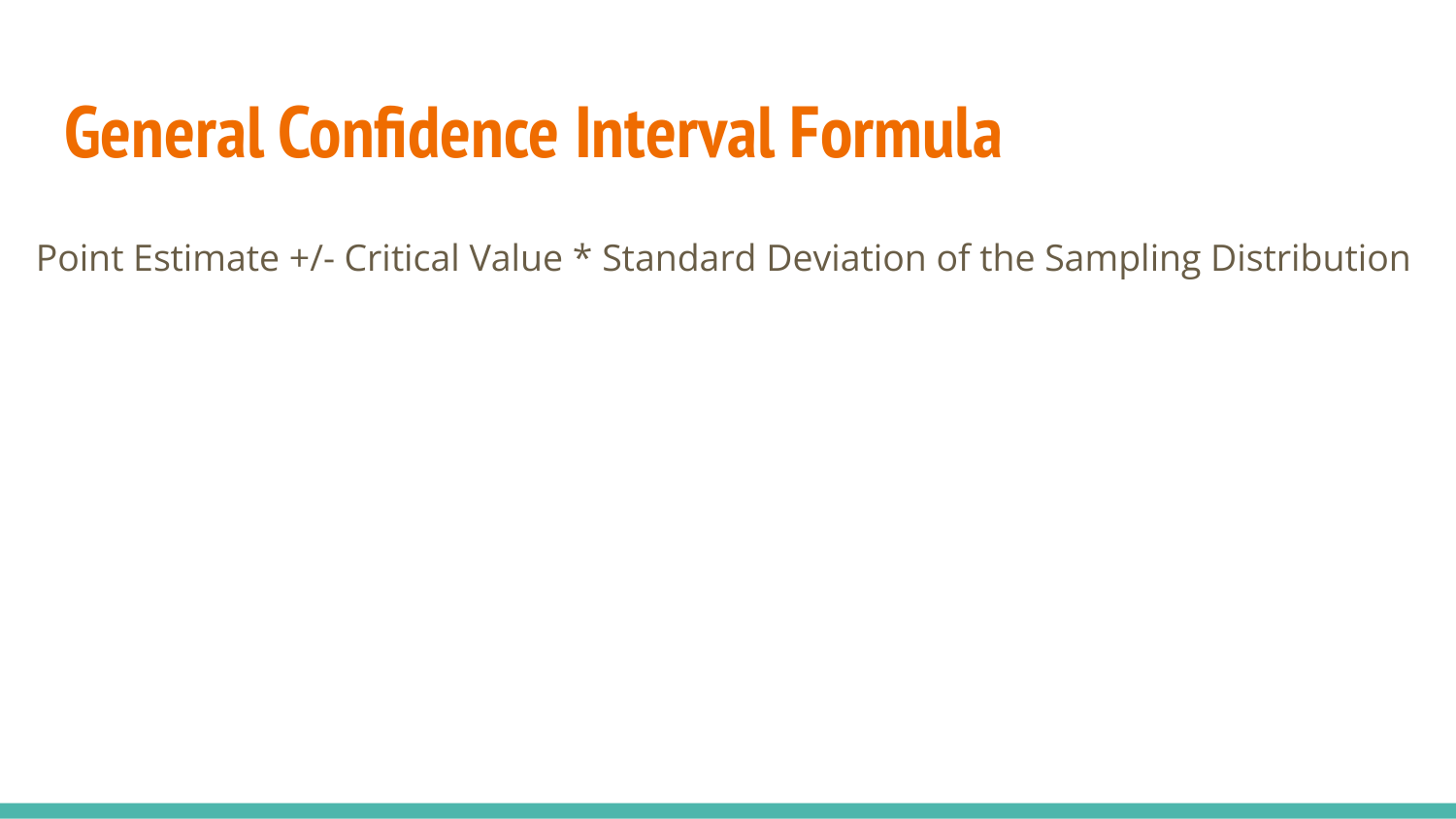

# General Confidence Interval Formula
Point Estimate +/- Critical Value * Standard Deviation of the Sampling Distribution